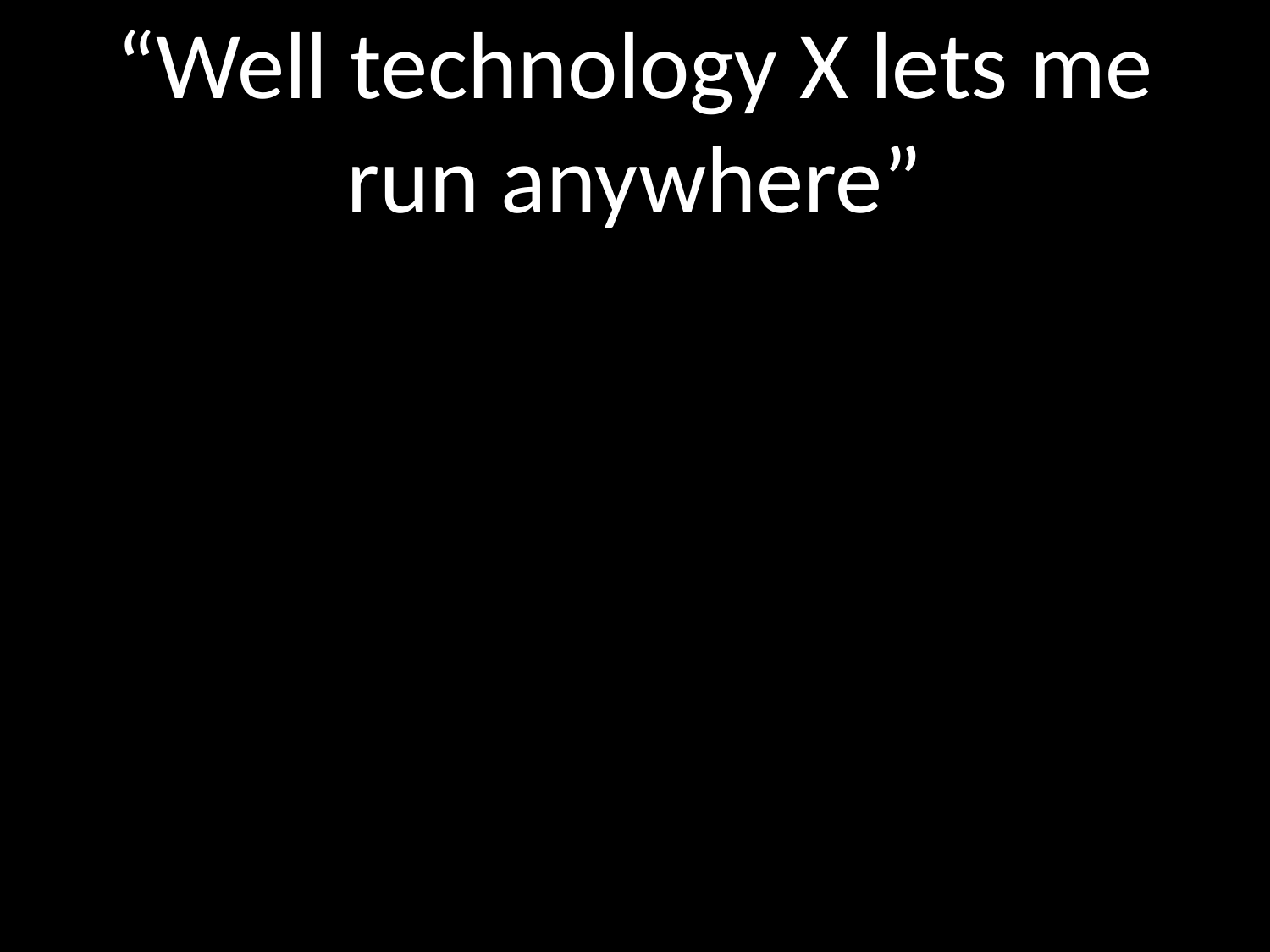

# “Well technology X lets me run anywhere”